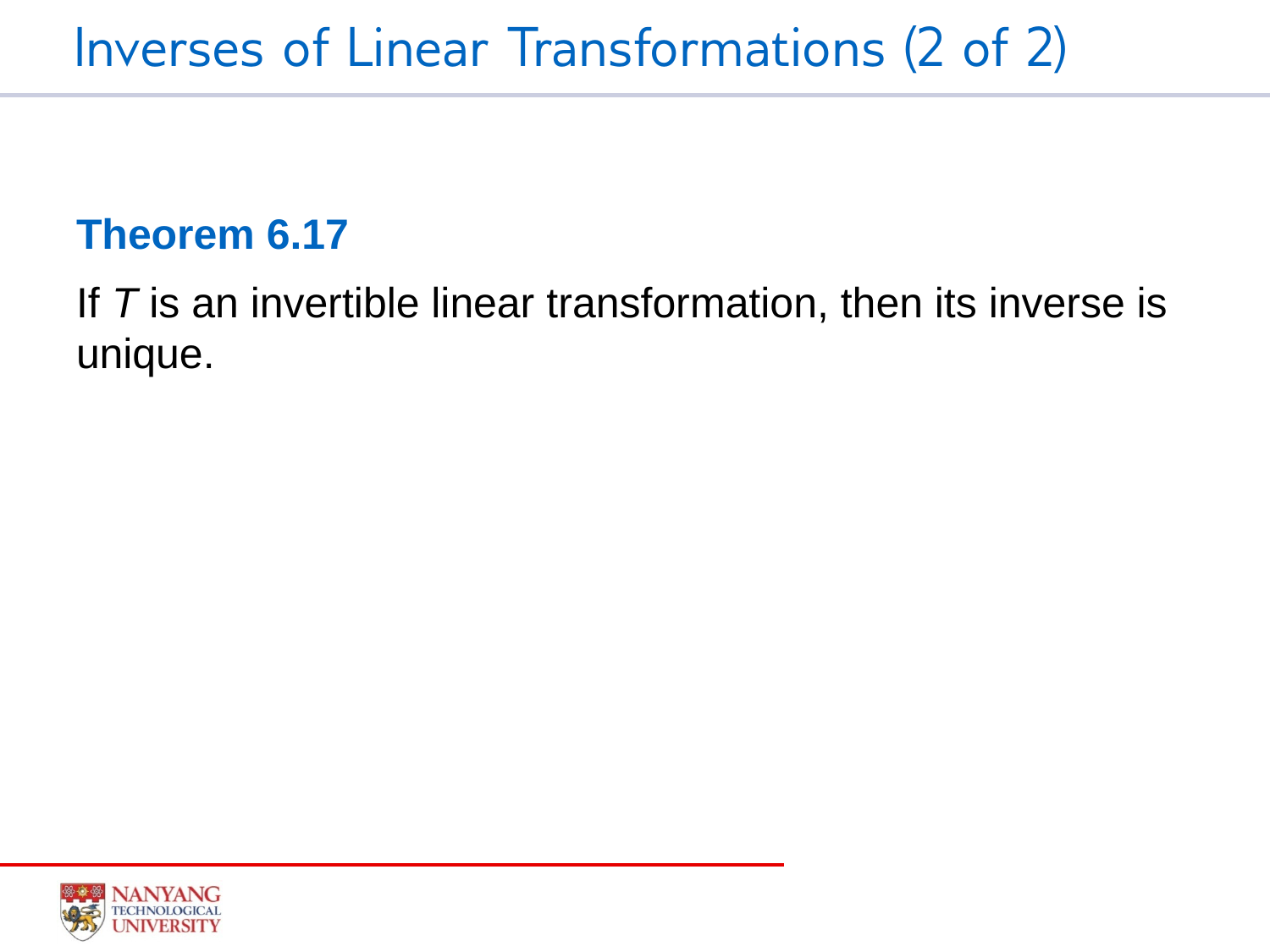

Inverses of Linear Transformations (2 of 2)
Theorem 6.17
If T is an invertible linear transformation, then its inverse is unique.